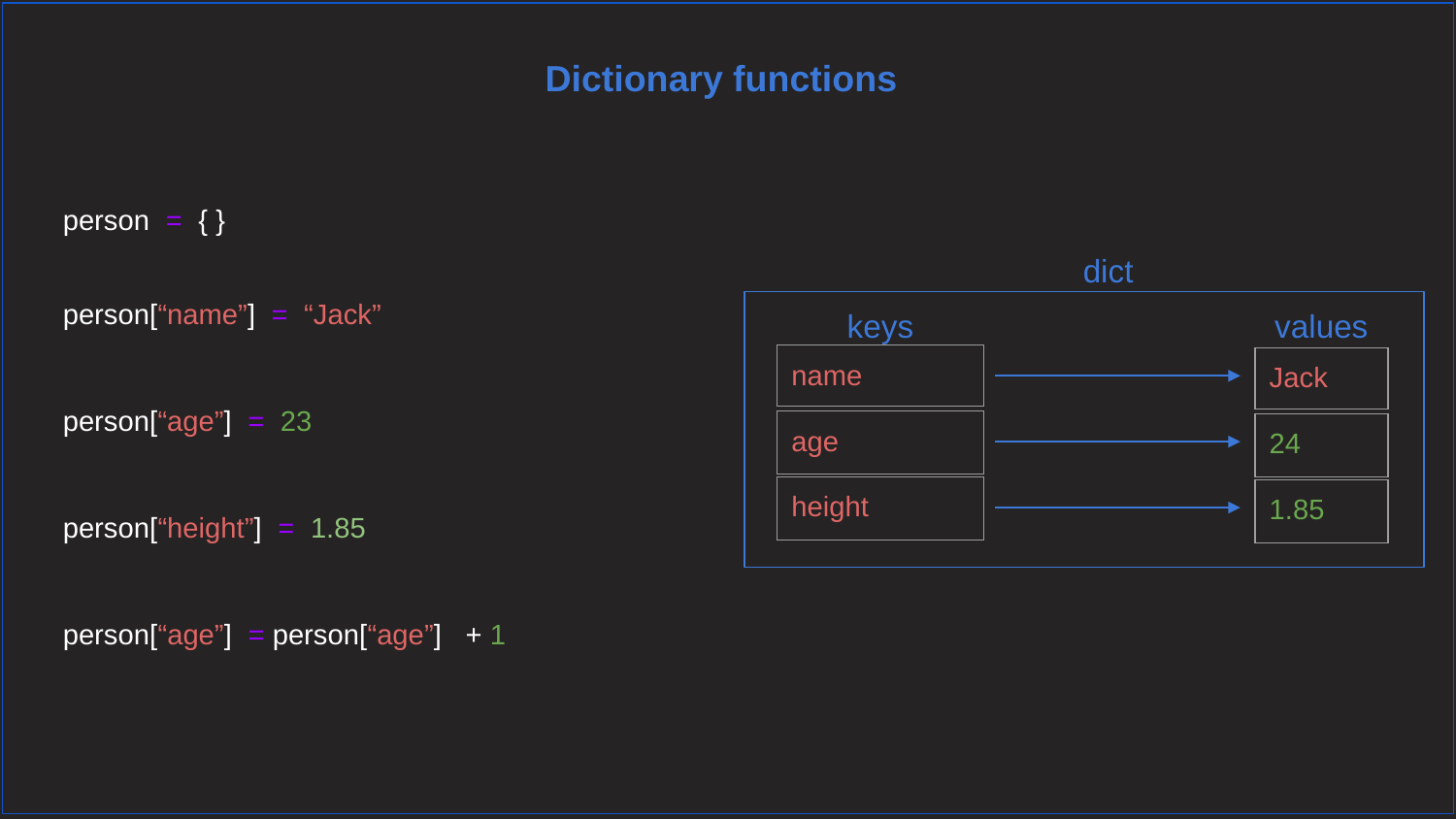

Dictionary functions
person  =  { }
dict
person[“name”]  =  “Jack”

keys
values
| name |
| --- |
| Jack |
| --- |
person[“age”]  =  23
| age |
| --- |
| 24 |
| --- |
| height |
| --- |
| 1.85 |
| --- |
person[“height”]  =  1.85
person[“age”]  = person[“age”]   + 1